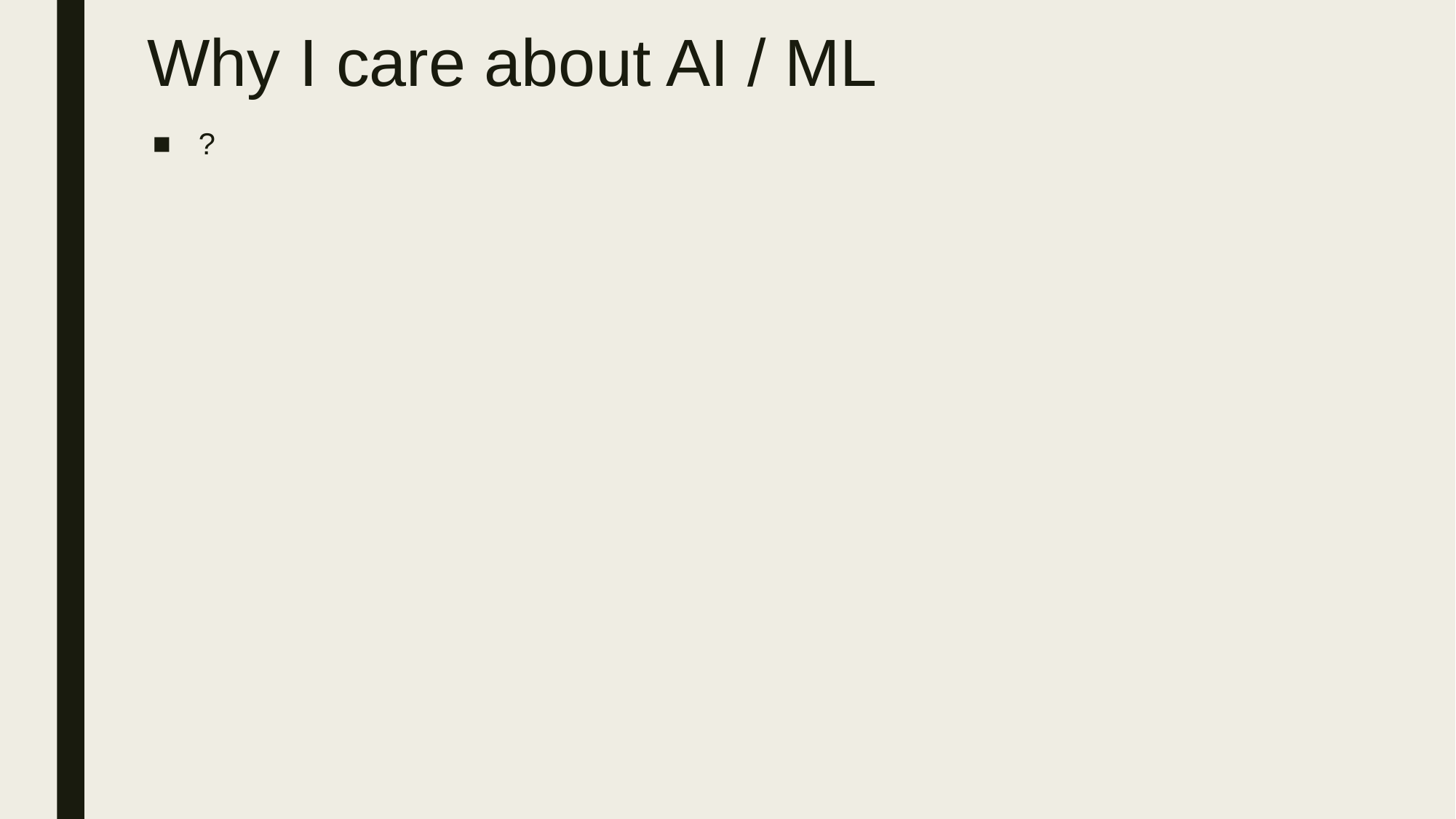

# Why I care about AI / ML
?